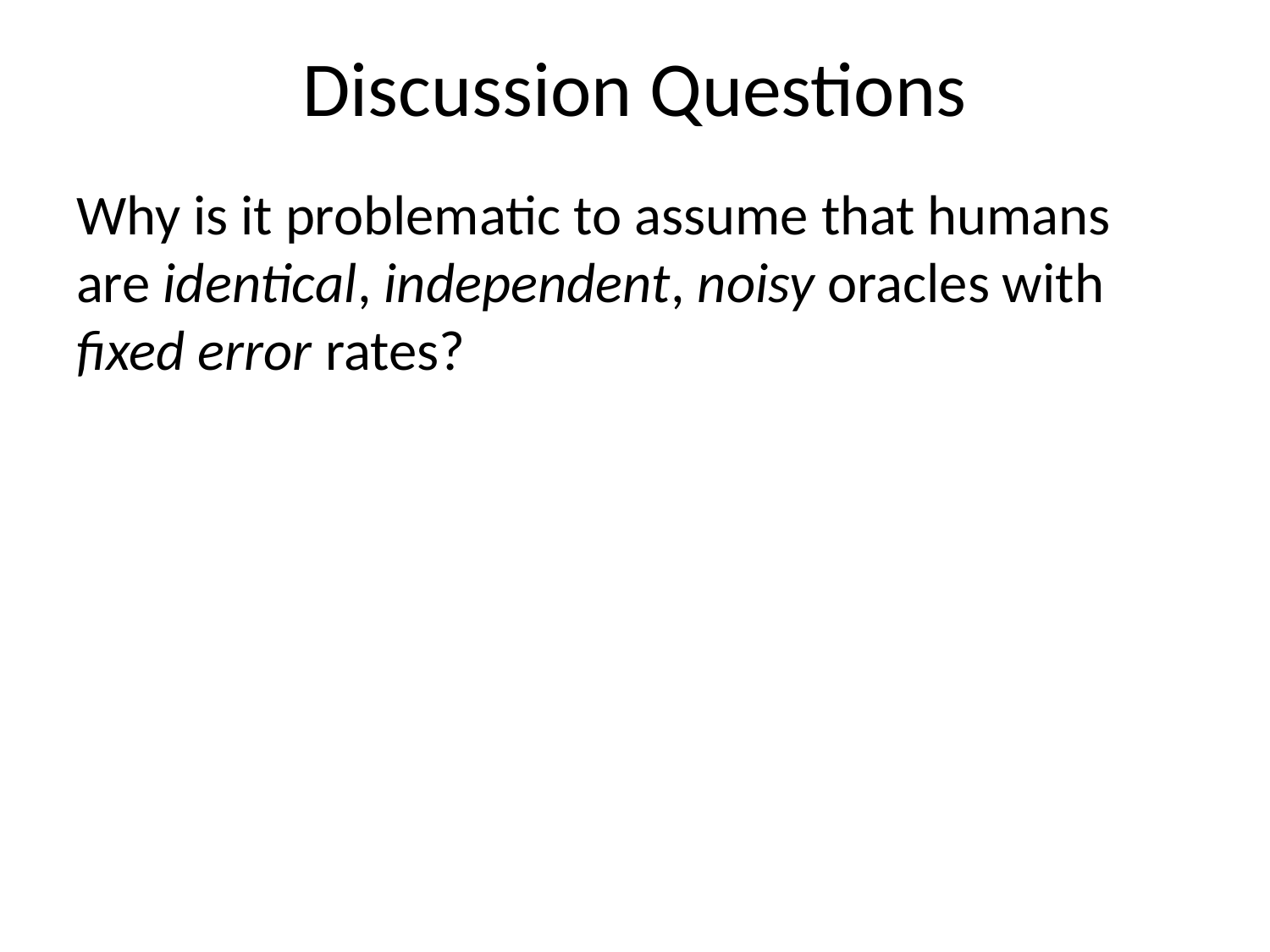

# Discussion Questions
Why is it problematic to assume that humans are identical, independent, noisy oracles with fixed error rates?